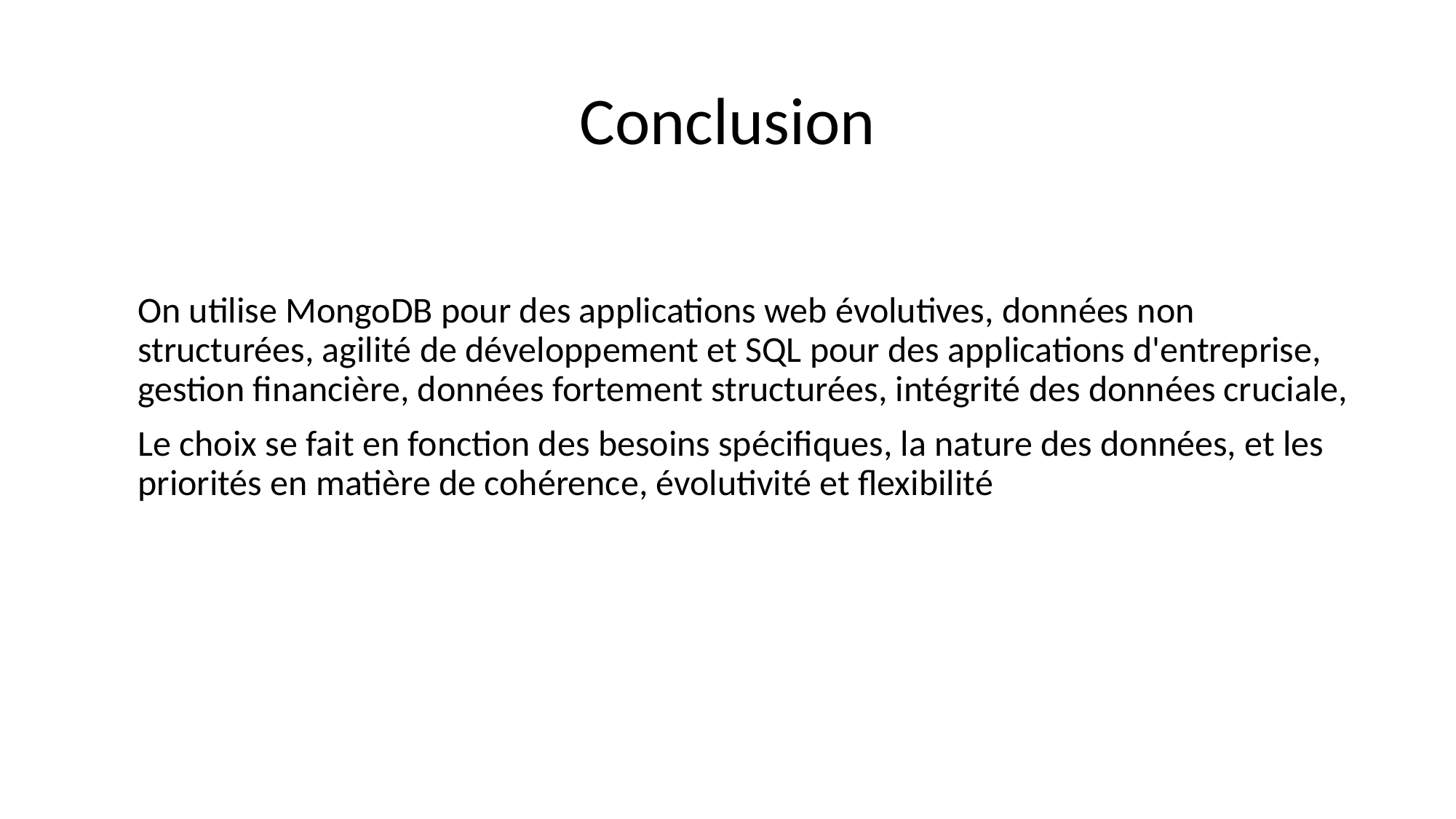

# Conclusion
On utilise MongoDB pour des applications web évolutives, données non structurées, agilité de développement et SQL pour des applications d'entreprise, gestion financière, données fortement structurées, intégrité des données cruciale,
Le choix se fait en fonction des besoins spécifiques, la nature des données, et les priorités en matière de cohérence, évolutivité et flexibilité